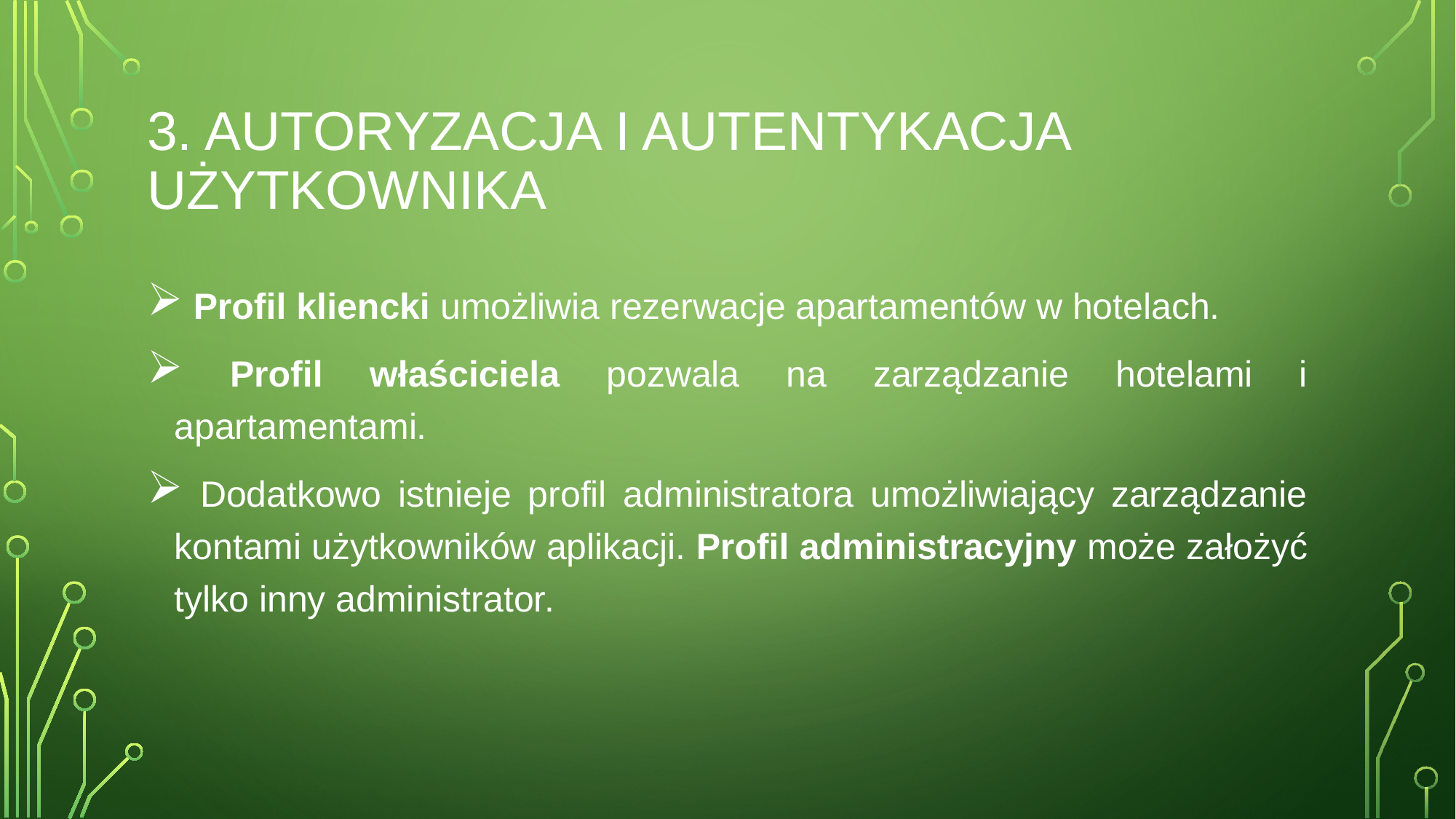

# 3. Autoryzacja i autentykacja użytkownika
 Profil kliencki umożliwia rezerwacje apartamentów w hotelach.
 Profil właściciela pozwala na zarządzanie hotelami i apartamentami.
 Dodatkowo istnieje profil administratora umożliwiający zarządzanie kontami użytkowników aplikacji. Profil administracyjny może założyć tylko inny administrator.